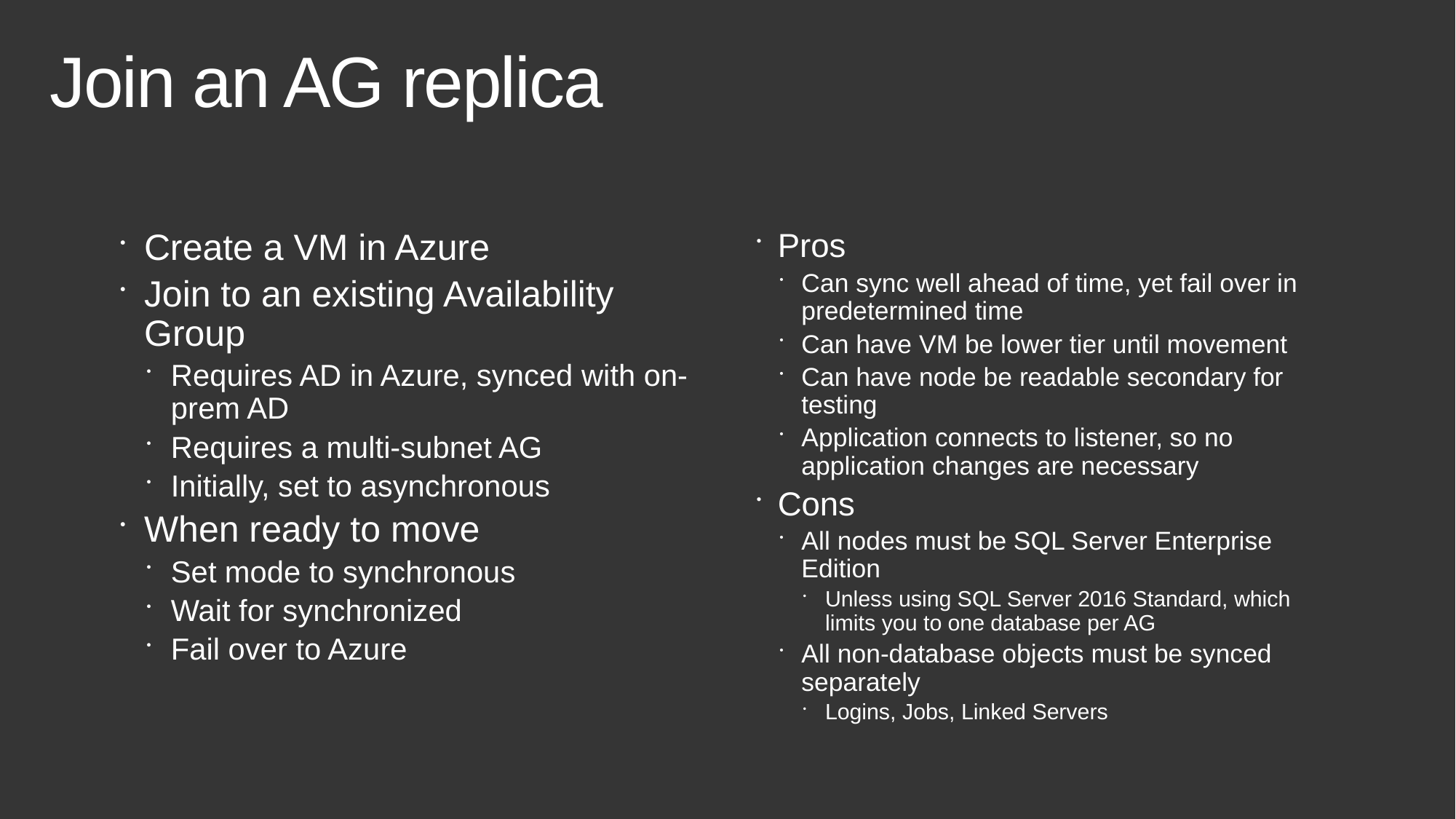

# Join an AG replica
Create a VM in Azure
Join to an existing Availability Group
Requires AD in Azure, synced with on-prem AD
Requires a multi-subnet AG
Initially, set to asynchronous
When ready to move
Set mode to synchronous
Wait for synchronized
Fail over to Azure
Pros
Can sync well ahead of time, yet fail over in predetermined time
Can have VM be lower tier until movement
Can have node be readable secondary for testing
Application connects to listener, so no application changes are necessary
Cons
All nodes must be SQL Server Enterprise Edition
Unless using SQL Server 2016 Standard, which limits you to one database per AG
All non-database objects must be synced separately
Logins, Jobs, Linked Servers